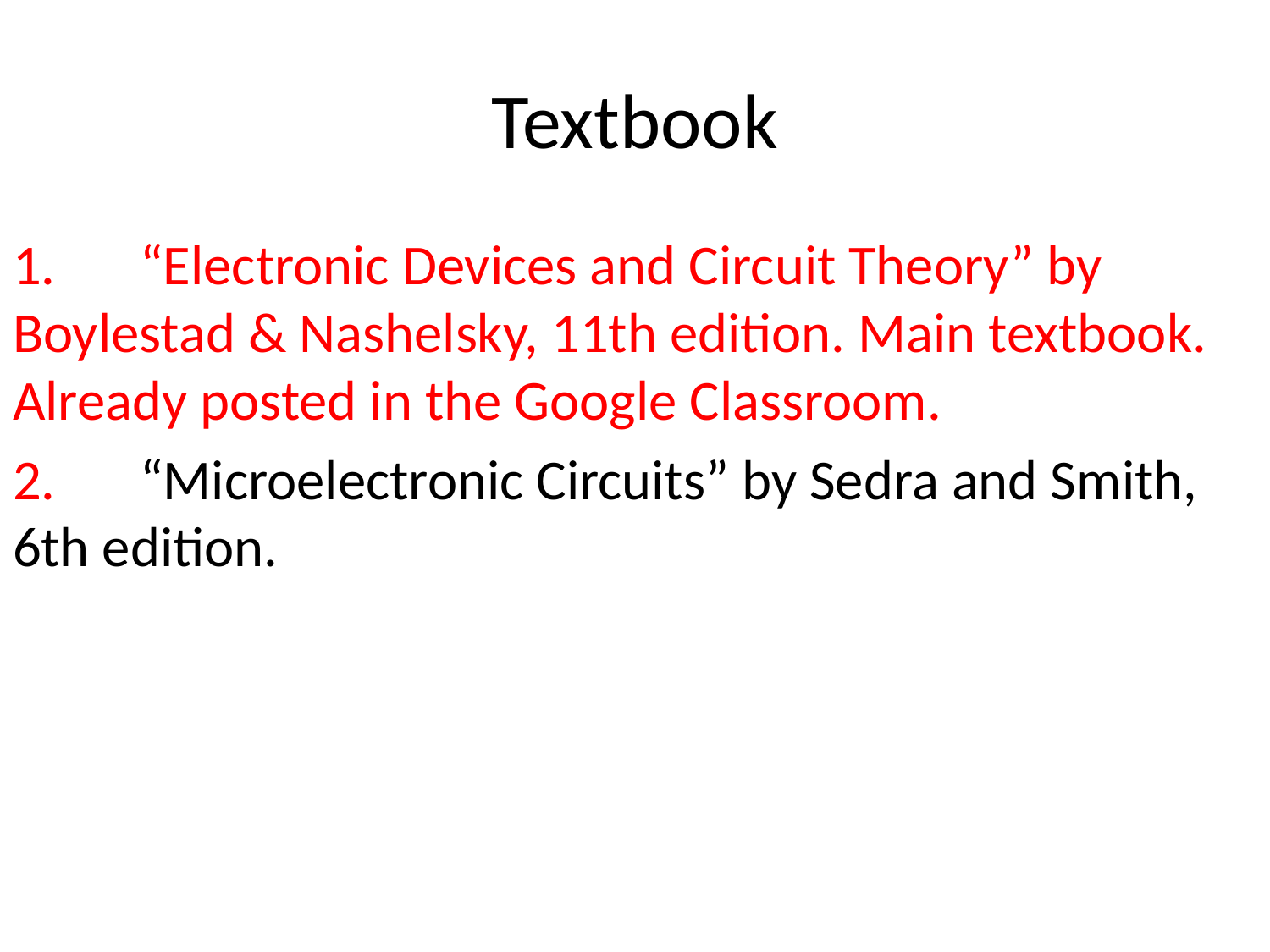

# Textbook
1.	“Electronic Devices and Circuit Theory” by Boylestad & Nashelsky, 11th edition. Main textbook. Already posted in the Google Classroom.
2.	“Microelectronic Circuits” by Sedra and Smith, 6th edition.